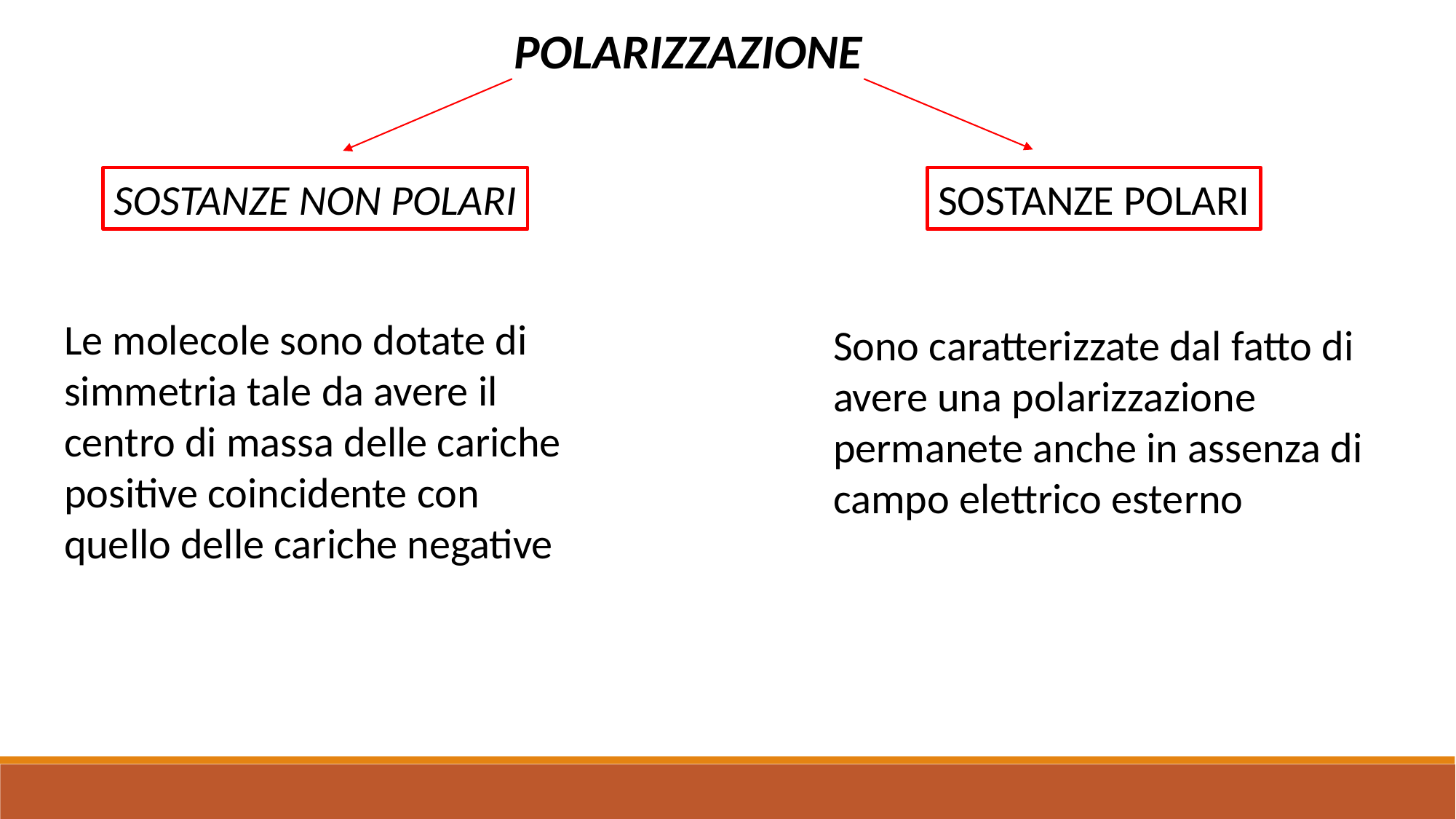

POLARIZZAZIONE
SOSTANZE NON POLARI
SOSTANZE POLARI
Le molecole sono dotate di simmetria tale da avere il centro di massa delle cariche positive coincidente con quello delle cariche negative
Sono caratterizzate dal fatto di avere una polarizzazione permanete anche in assenza di campo elettrico esterno